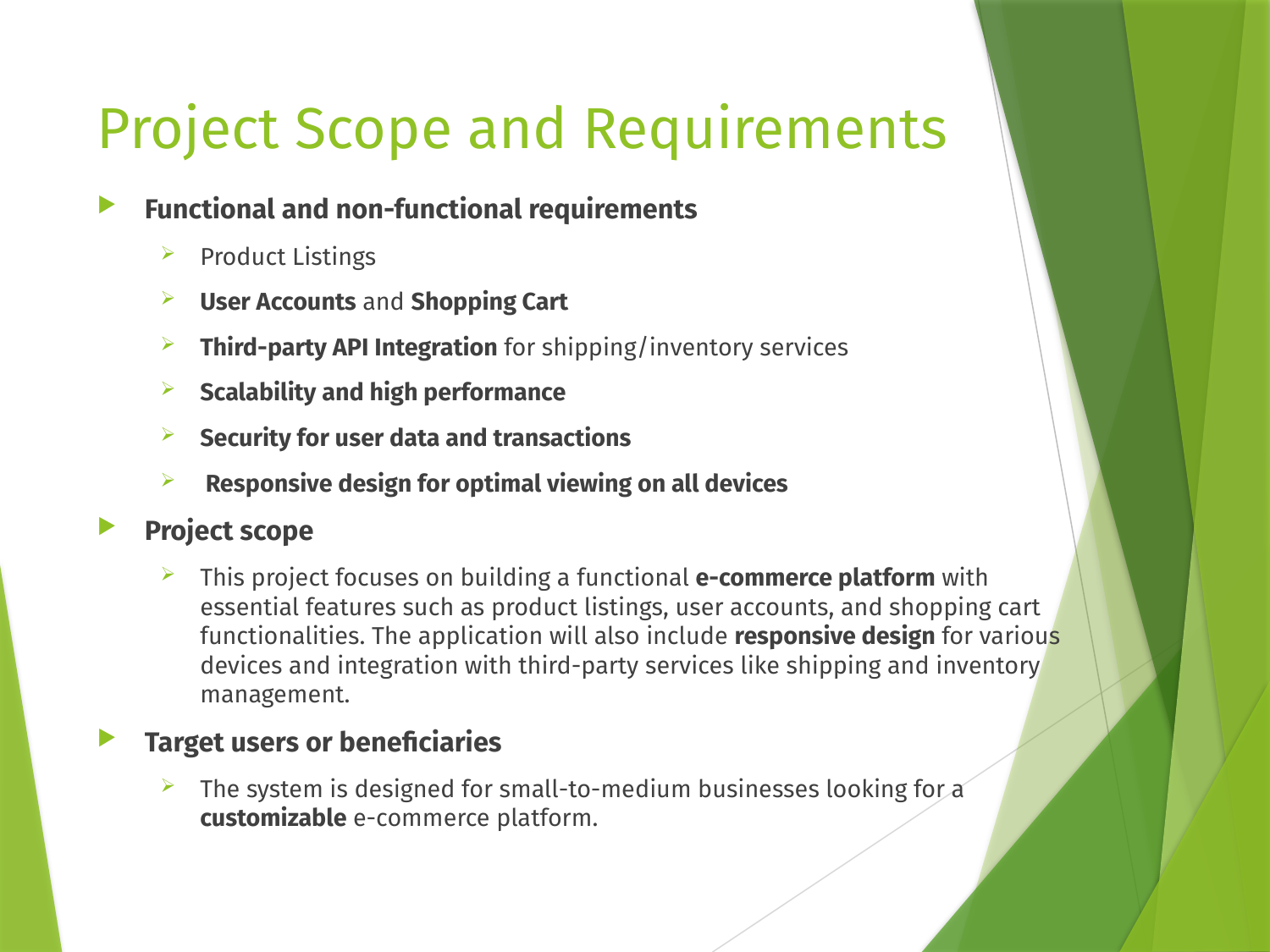

# Project Scope and Requirements
Functional and non-functional requirements
Product Listings
User Accounts and Shopping Cart
Third-party API Integration for shipping/inventory services
Scalability and high performance
Security for user data and transactions
 Responsive design for optimal viewing on all devices
Project scope
This project focuses on building a functional e-commerce platform with essential features such as product listings, user accounts, and shopping cart functionalities. The application will also include responsive design for various devices and integration with third-party services like shipping and inventory management.
Target users or beneficiaries
The system is designed for small-to-medium businesses looking for a customizable e-commerce platform.